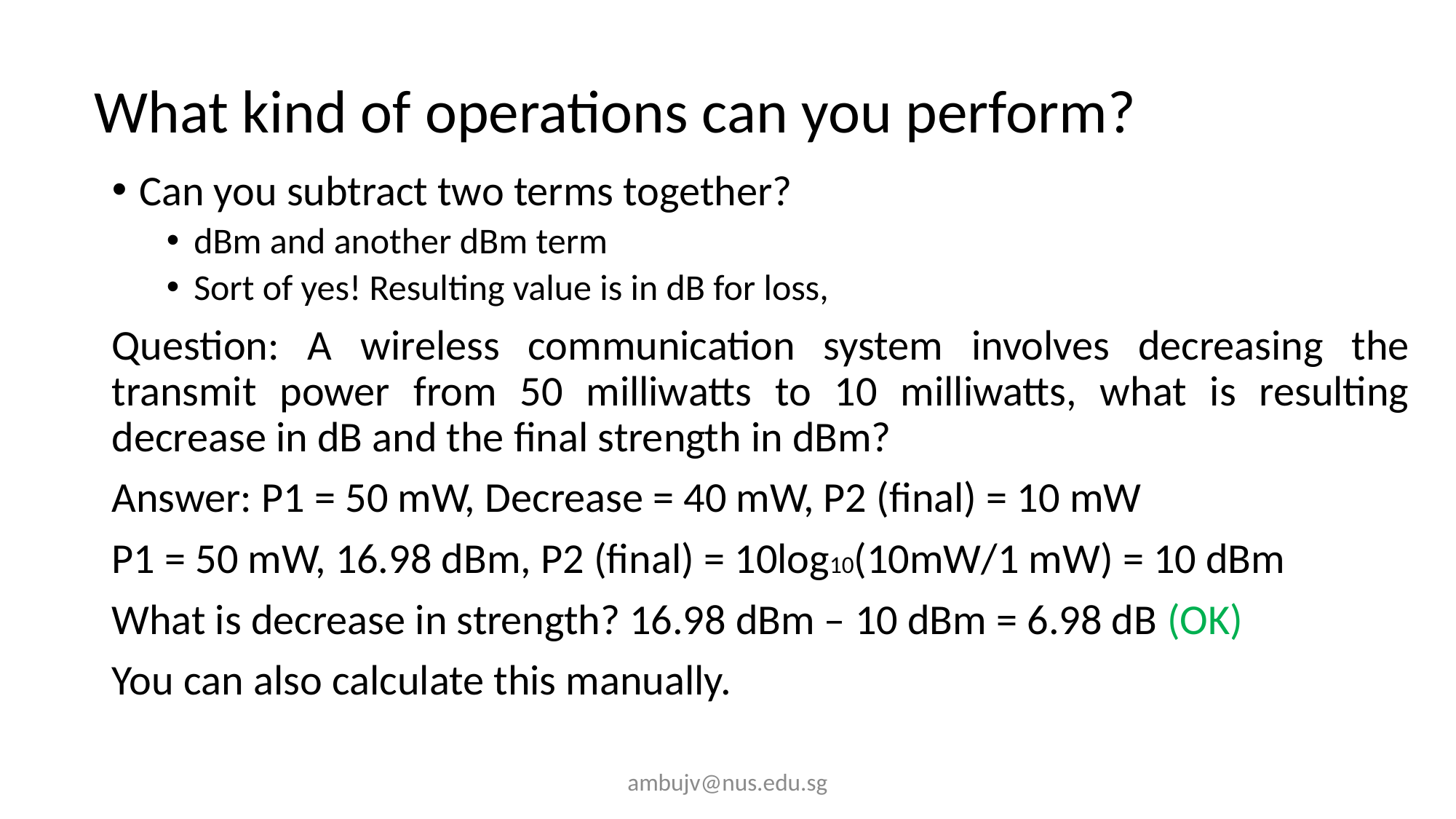

# What kind of operations can you perform?
Can you subtract two terms together?
dBm and another dBm term
Sort of yes! Resulting value is in dB for loss,
Question: A wireless communication system involves decreasing the transmit power from 50 milliwatts to 10 milliwatts, what is resulting decrease in dB and the final strength in dBm?
Answer: P1 = 50 mW, Decrease = 40 mW, P2 (final) = 10 mW
P1 = 50 mW, 16.98 dBm, P2 (final) = 10log10(10mW/1 mW) = 10 dBm
What is decrease in strength? 16.98 dBm – 10 dBm = 6.98 dB (OK)
You can also calculate this manually.

ambujv@nus.edu.sg